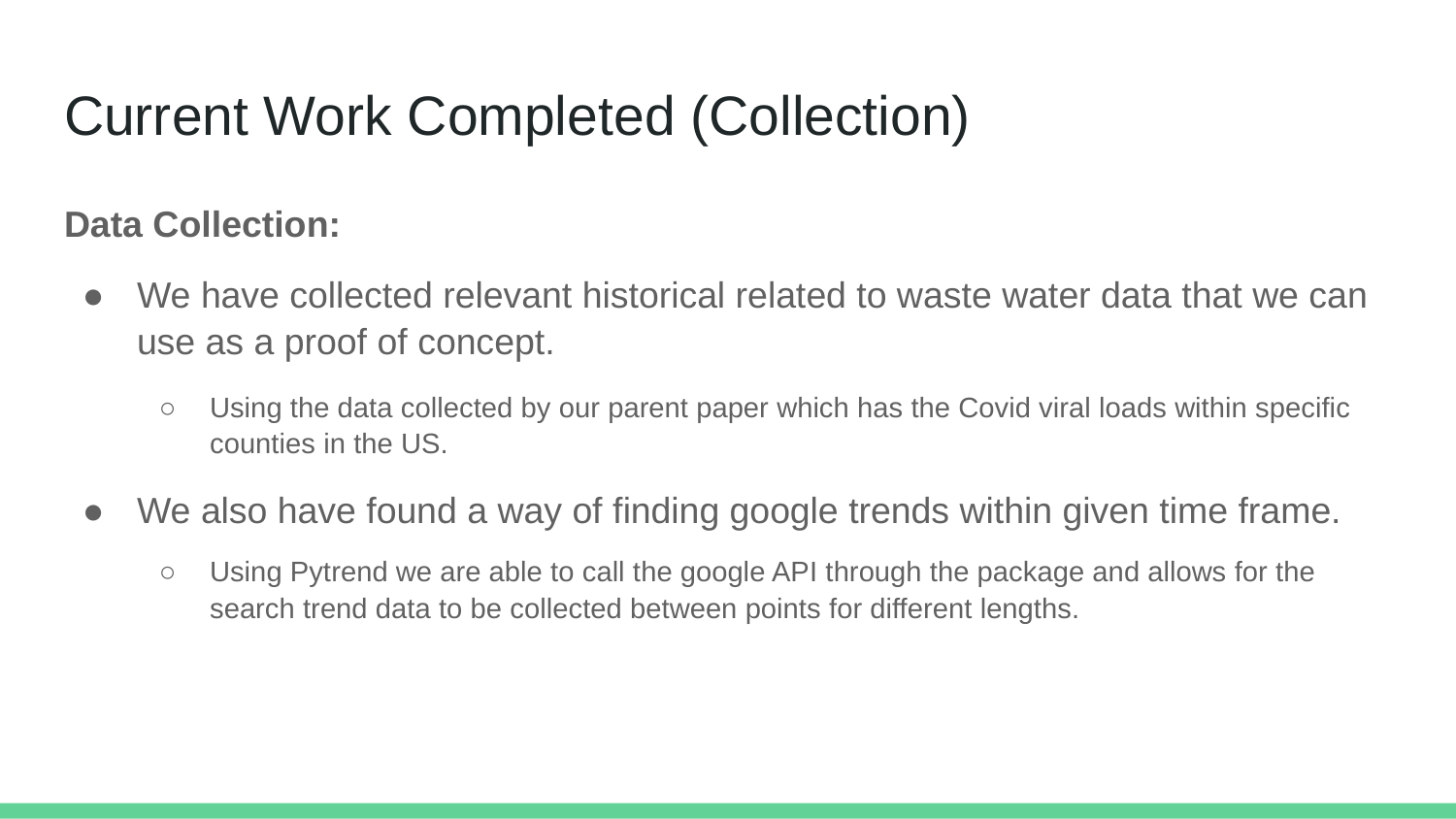

# Current Work Completed (Collection)
Data Collection:
We have collected relevant historical related to waste water data that we can use as a proof of concept.
Using the data collected by our parent paper which has the Covid viral loads within specific counties in the US.
We also have found a way of finding google trends within given time frame.
Using Pytrend we are able to call the google API through the package and allows for the search trend data to be collected between points for different lengths.